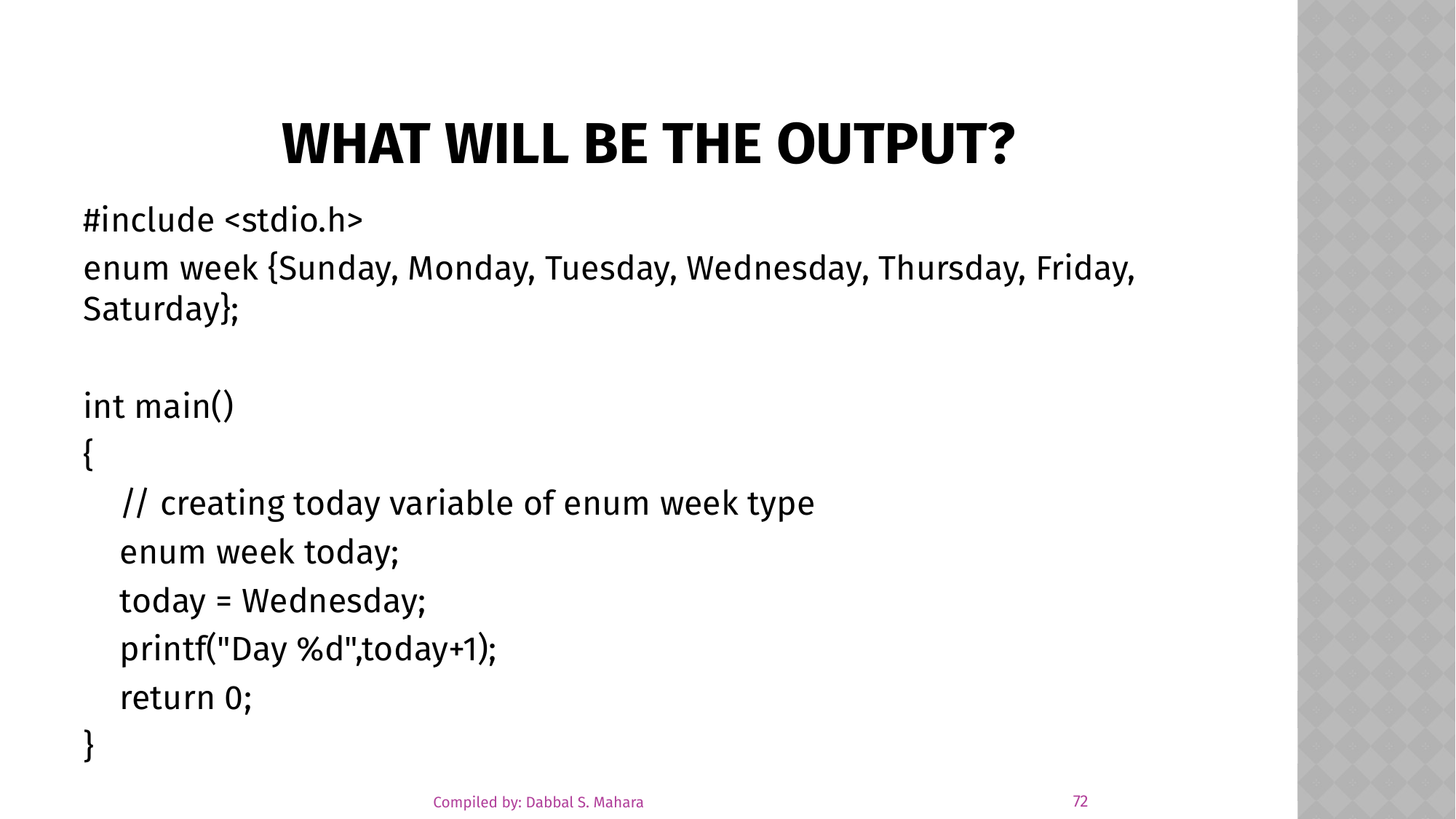

# What will be the output?
#include <stdio.h>
enum week {Sunday, Monday, Tuesday, Wednesday, Thursday, Friday, Saturday};

int main()
{
    // creating today variable of enum week type
    enum week today;
    today = Wednesday;
    printf("Day %d",today+1);
    return 0;
}
72
Compiled by: Dabbal S. Mahara